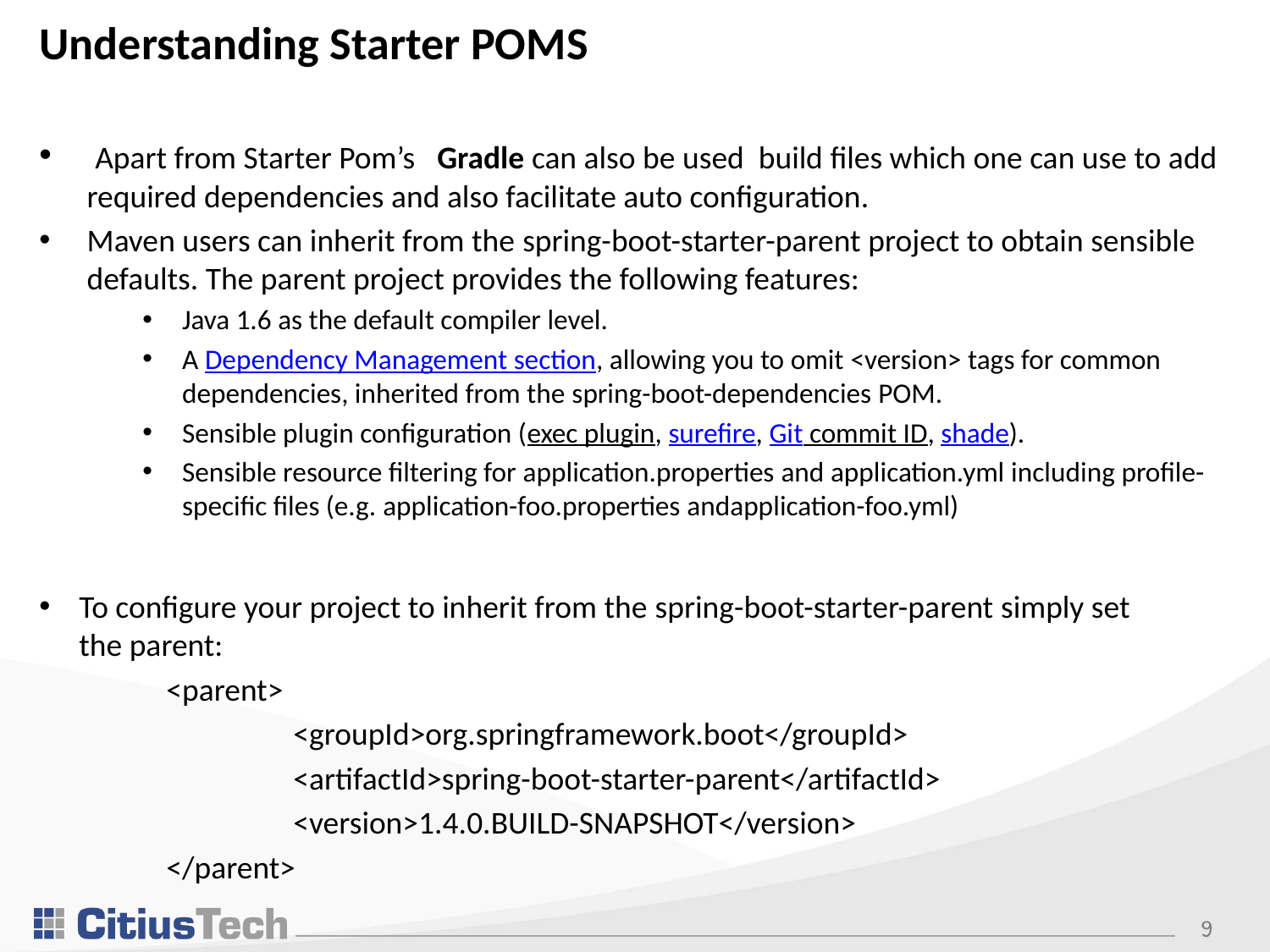

# Understanding Starter POMS
 Apart from Starter Pom’s   Gradle can also be used  build files which one can use to add required dependencies and also facilitate auto configuration.
Maven users can inherit from the spring-boot-starter-parent project to obtain sensible defaults. The parent project provides the following features:
Java 1.6 as the default compiler level.
A Dependency Management section, allowing you to omit <version> tags for common dependencies, inherited from the spring-boot-dependencies POM.
Sensible plugin configuration (exec plugin, surefire, Git commit ID, shade).
Sensible resource filtering for application.properties and application.yml including profile-specific files (e.g. application-foo.properties andapplication-foo.yml)

To configure your project to inherit from the spring-boot-starter-parent simply set the parent:
	<parent>
		<groupId>org.springframework.boot</groupId>
		<artifactId>spring-boot-starter-parent</artifactId>
		<version>1.4.0.BUILD-SNAPSHOT</version>
	</parent>